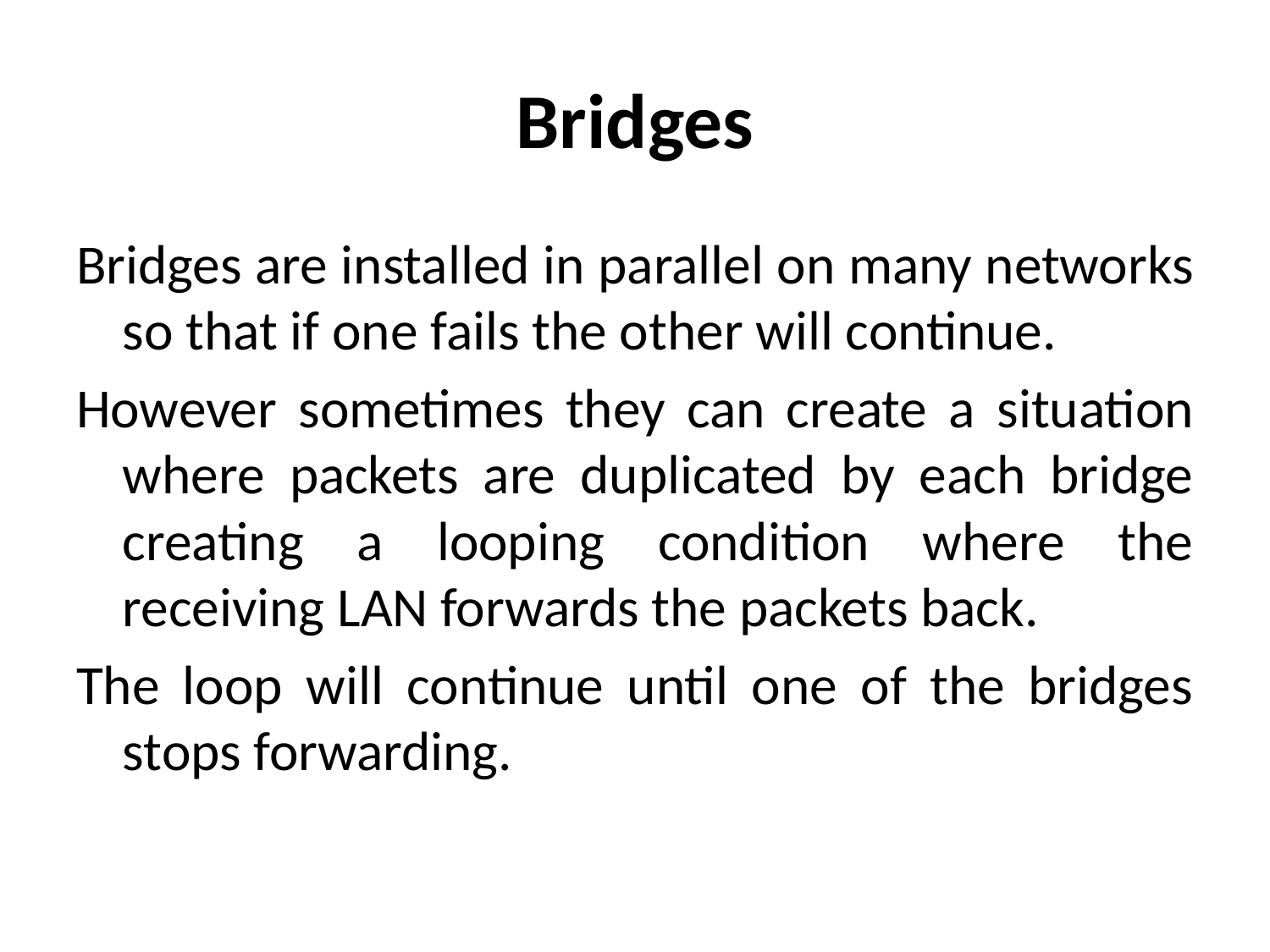

# Bridges
Bridges are installed in parallel on many networks so that if one fails the other will continue.
However sometimes they can create a situation where packets are duplicated by each bridge creating a looping condition where the receiving LAN forwards the packets back.
The loop will continue until one of the bridges stops forwarding.